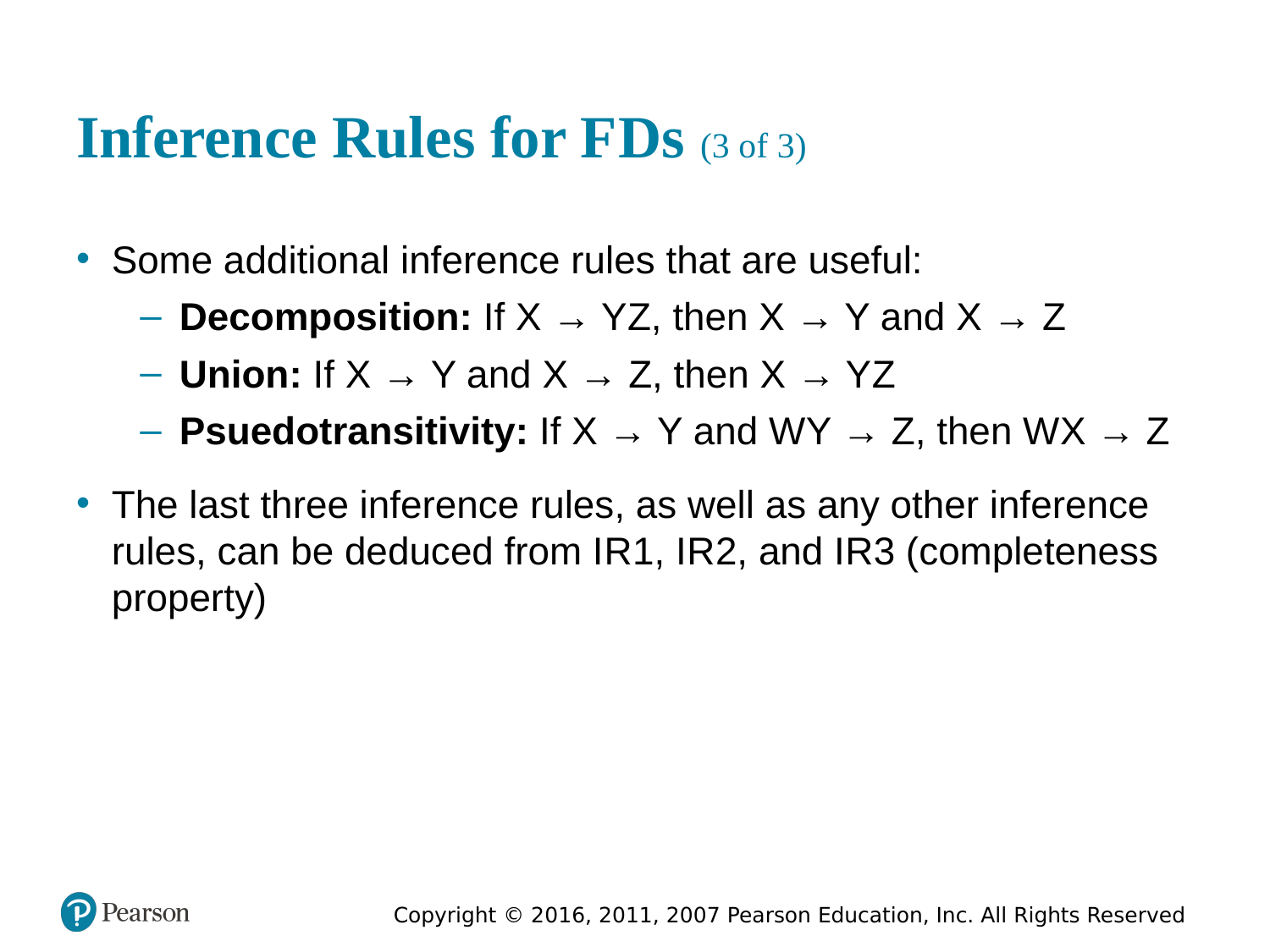

# Inference Rules for F D s (3 of 3)
Some additional inference rules that are useful:
Decomposition: If X → Y Z, then X → Y and X → Z
Union: If X → Y and X → Z, then X → Y Z
Psuedotransitivity: If X → Y and W Y → Z, then W X → Z
The last three inference rules, as well as any other inference rules, can be deduced from I R 1, I R 2, and I R 3 (completeness property)